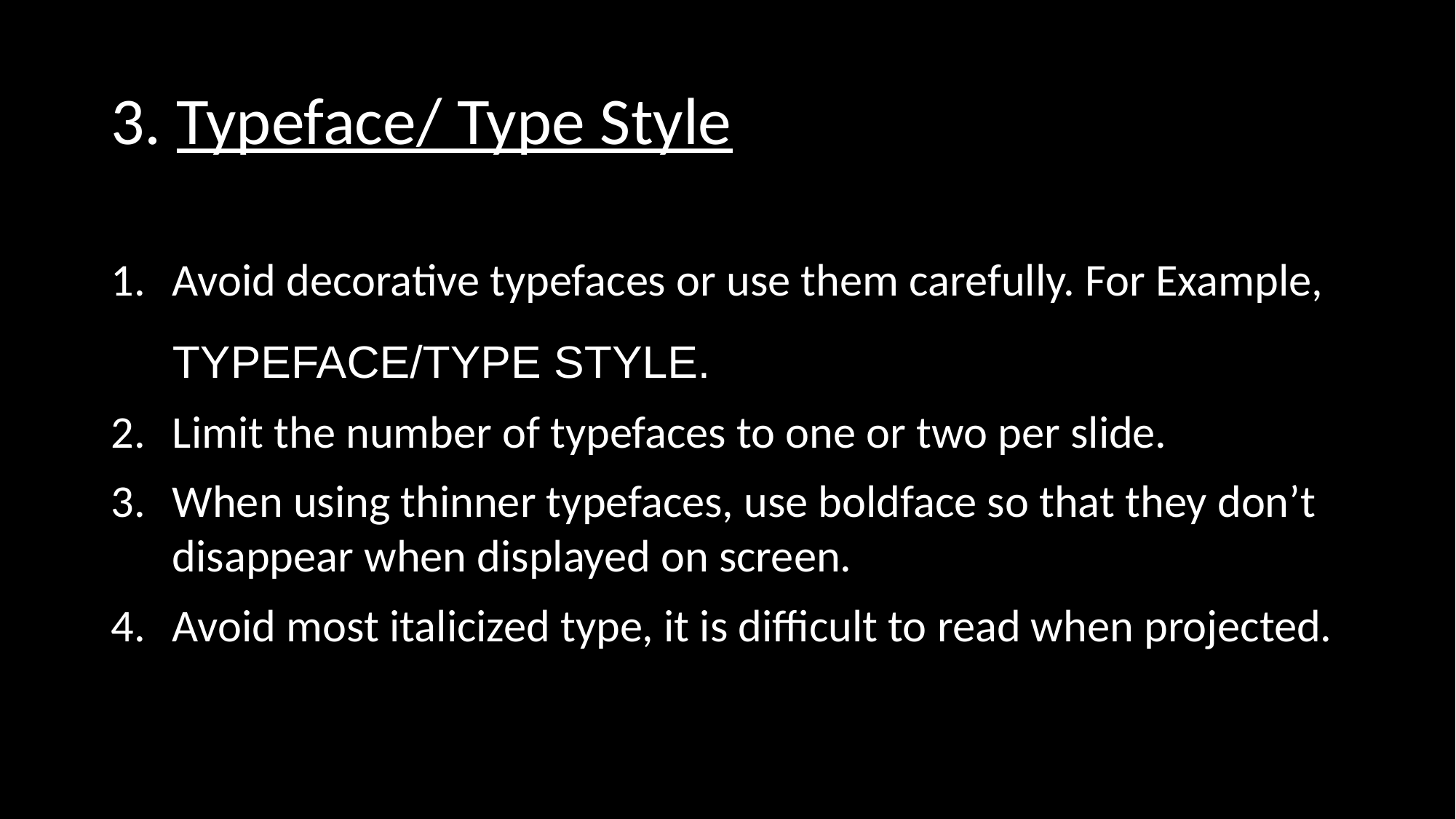

# 3. Typeface/ Type Style
Avoid decorative typefaces or use them carefully. For Example, TYPEFACE/TYPE STYLE.
Limit the number of typefaces to one or two per slide.
When using thinner typefaces, use boldface so that they don’t disappear when displayed on screen.
Avoid most italicized type, it is difficult to read when projected.